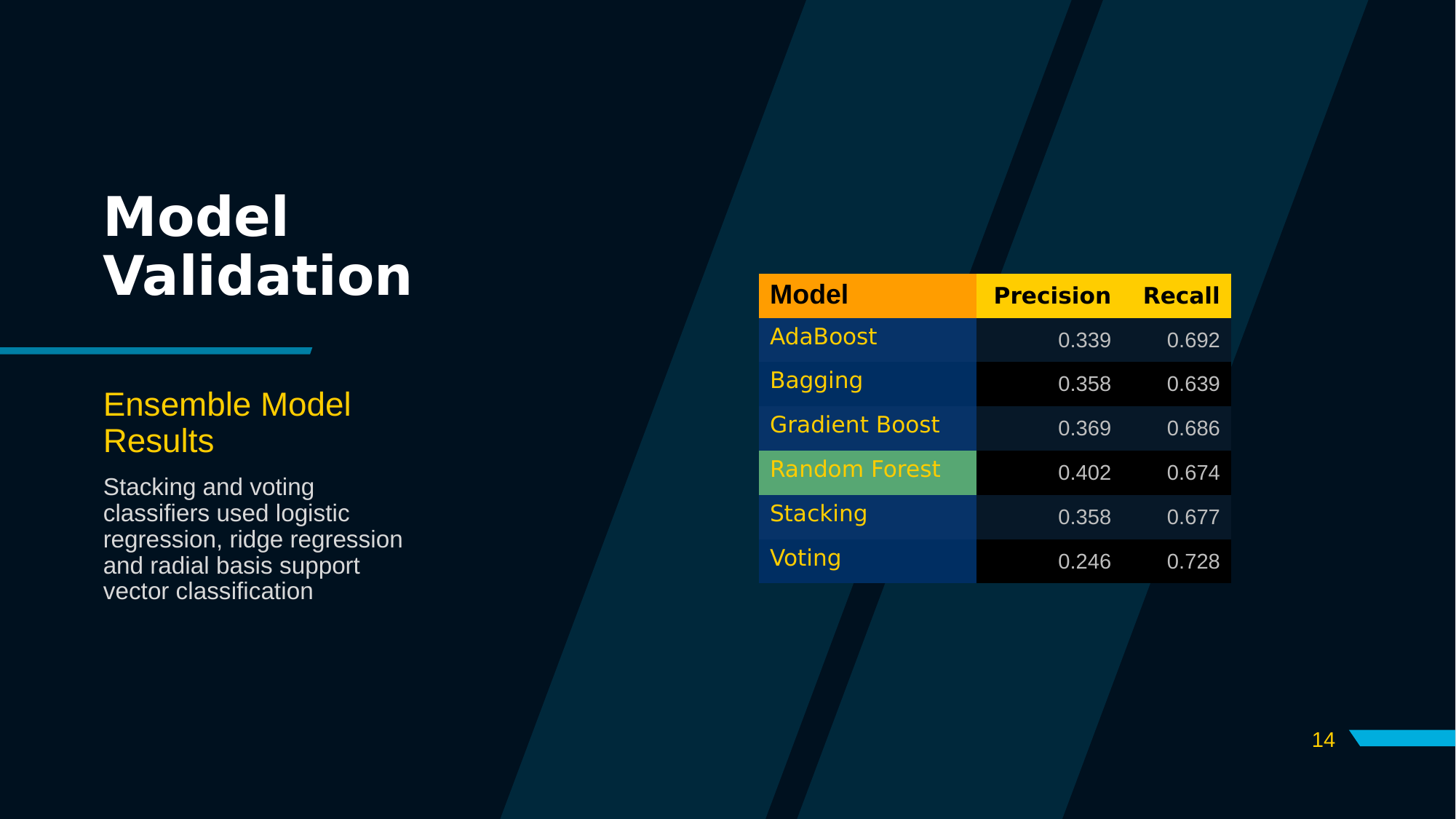

# Model Validation
| Model | Precision | Recall |
| --- | --- | --- |
| AdaBoost | 0.339 | 0.692 |
| Bagging | 0.358 | 0.639 |
| Gradient Boost | 0.369 | 0.686 |
| Random Forest | 0.402 | 0.674 |
| Stacking | 0.358 | 0.677 |
| Voting | 0.246 | 0.728 |
Ensemble Model Results
Stacking and voting classifiers used logistic regression, ridge regression and radial basis support vector classification
14